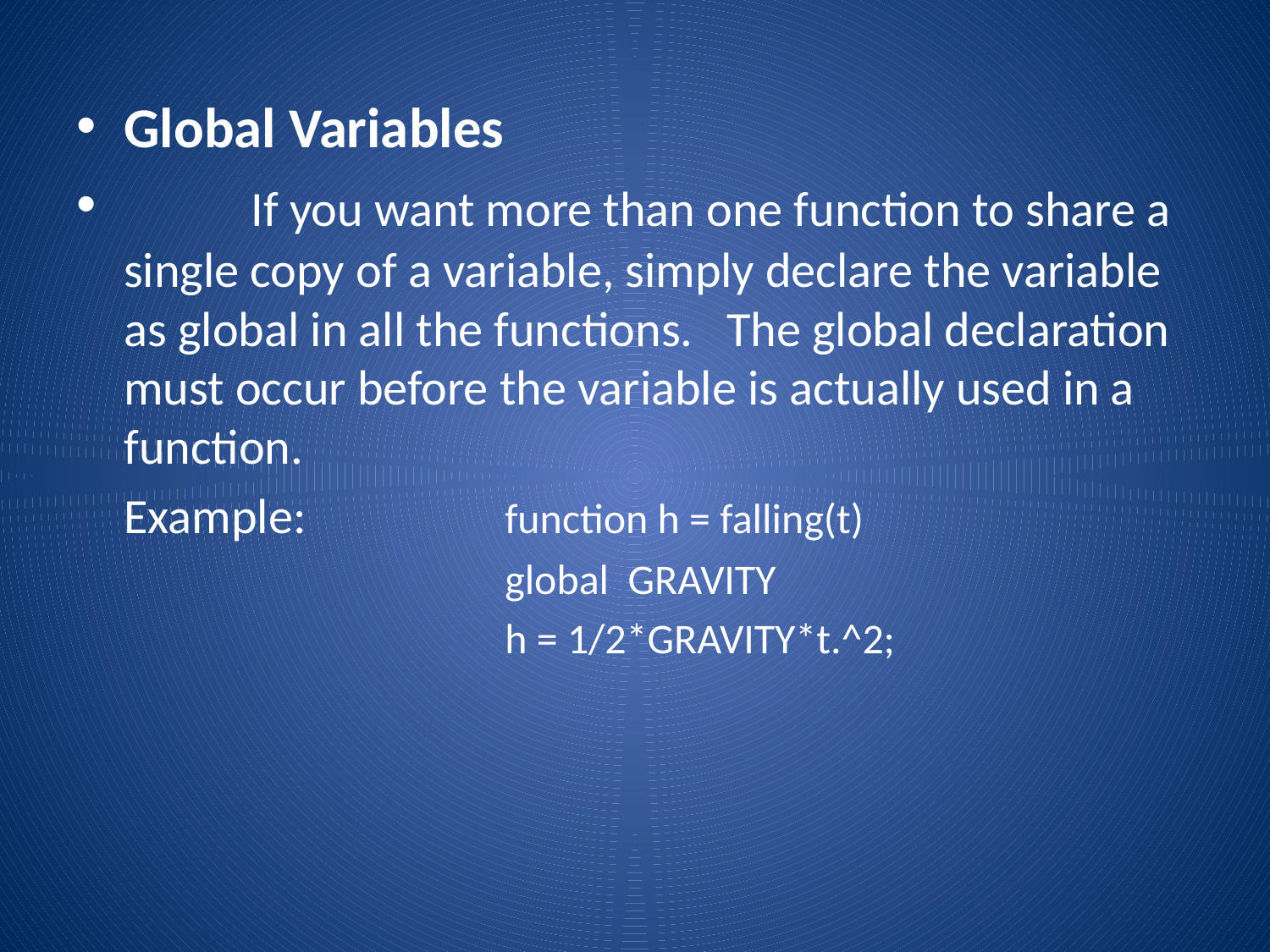

Global Variables
	If you want more than one function to share a single copy of a variable, simply declare the variable as global in all the functions.   The global declaration must occur before the variable is actually used in a function.
	Example:  		function h = falling(t)
				global  GRAVITY
				h = 1/2*GRAVITY*t.^2;